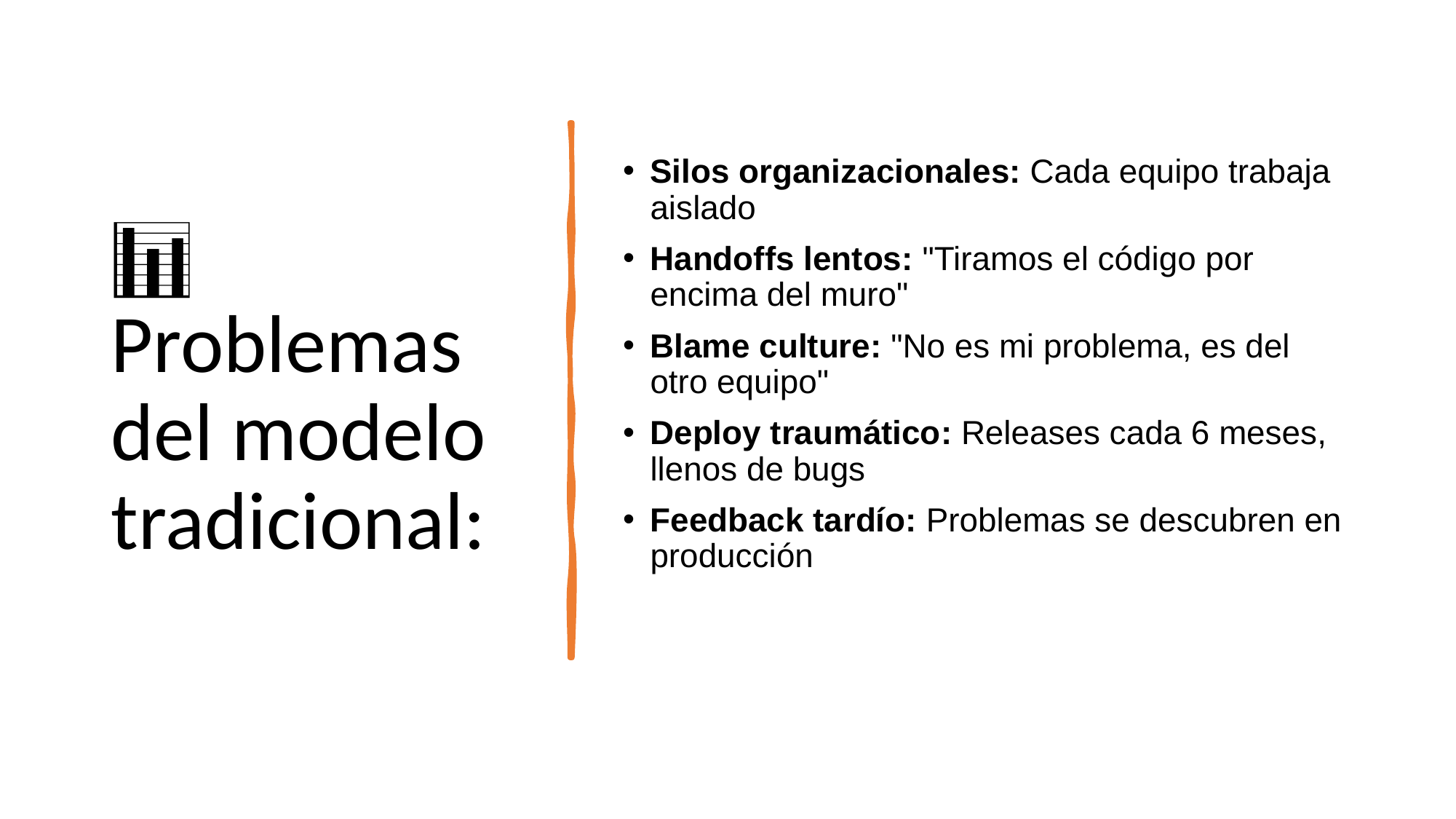

# 📊 Problemas del modelo tradicional:
Silos organizacionales: Cada equipo trabaja aislado
Handoffs lentos: "Tiramos el código por encima del muro"
Blame culture: "No es mi problema, es del otro equipo"
Deploy traumático: Releases cada 6 meses, llenos de bugs
Feedback tardío: Problemas se descubren en producción